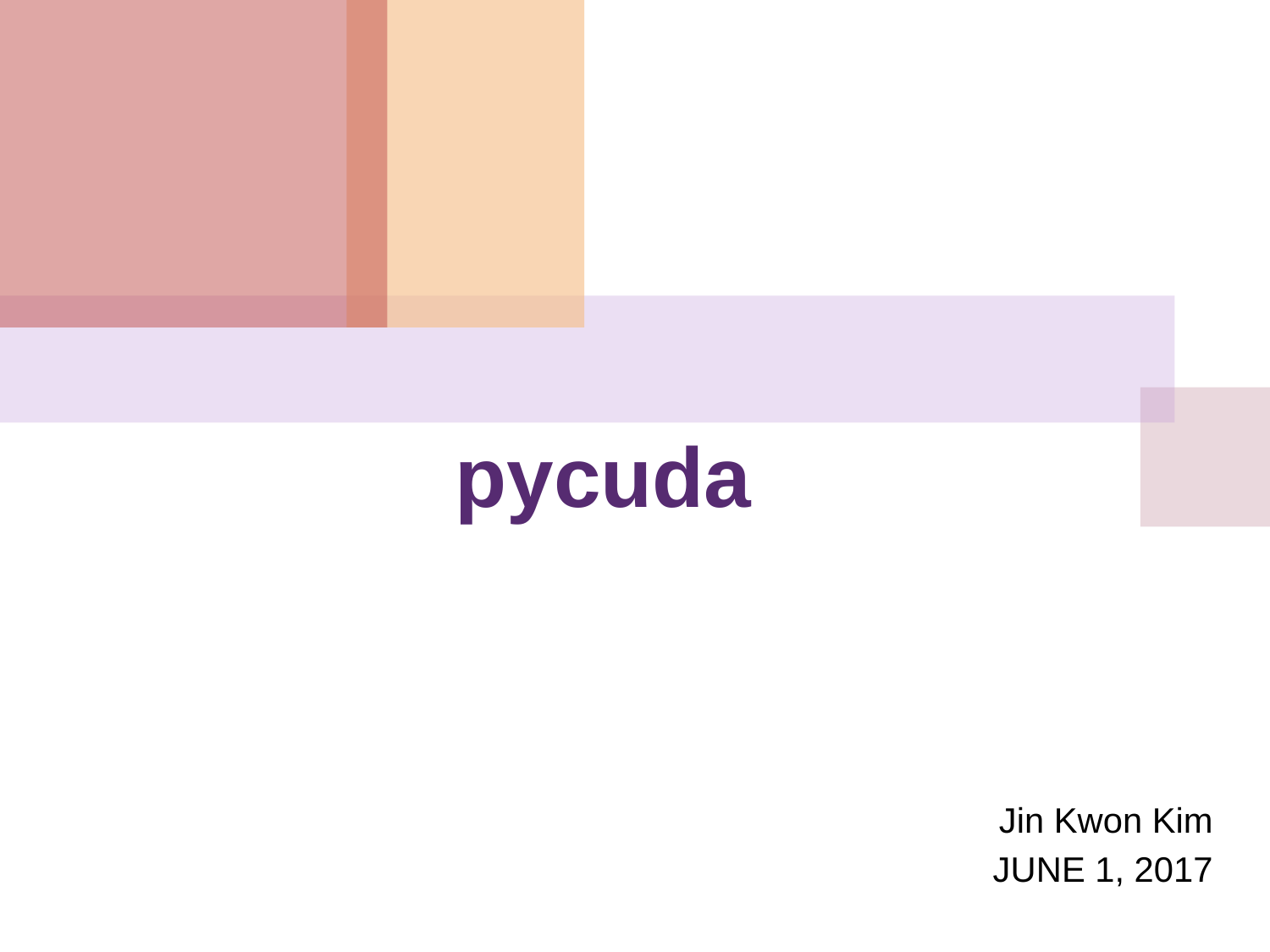

# pycuda
Jin Kwon Kim
JUNE 1, 2017